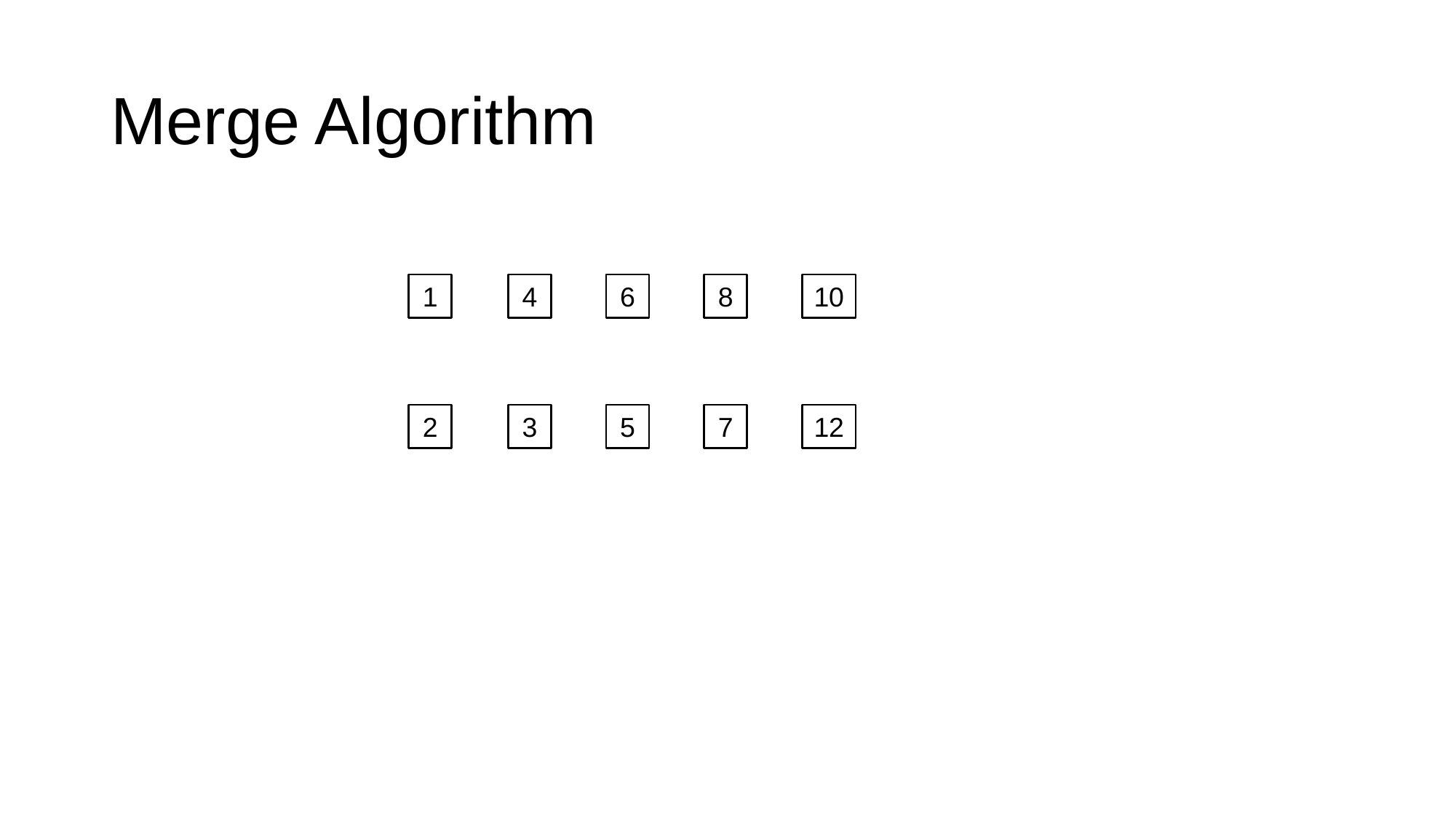

# Merge Algorithm
1
4
6
8
10
2
3
5
7
12